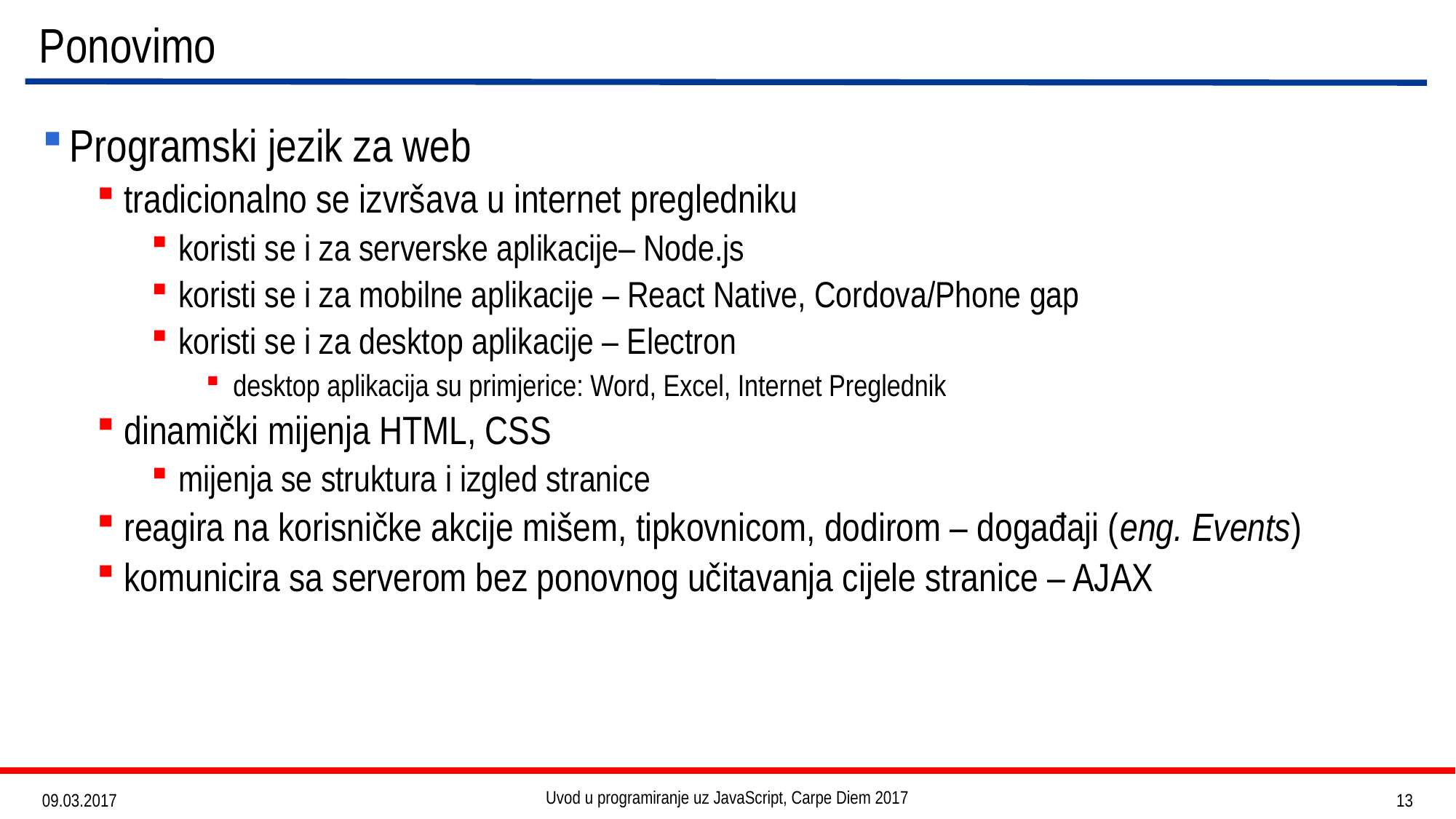

# Ponovimo
Programski jezik za web
tradicionalno se izvršava u internet pregledniku
koristi se i za serverske aplikacije– Node.js
koristi se i za mobilne aplikacije – React Native, Cordova/Phone gap
koristi se i za desktop aplikacije – Electron
desktop aplikacija su primjerice: Word, Excel, Internet Preglednik
dinamički mijenja HTML, CSS
mijenja se struktura i izgled stranice
reagira na korisničke akcije mišem, tipkovnicom, dodirom – događaji (eng. Events)
komunicira sa serverom bez ponovnog učitavanja cijele stranice – AJAX

Uvod u programiranje uz JavaScript, Carpe Diem 2017
13
09.03.2017